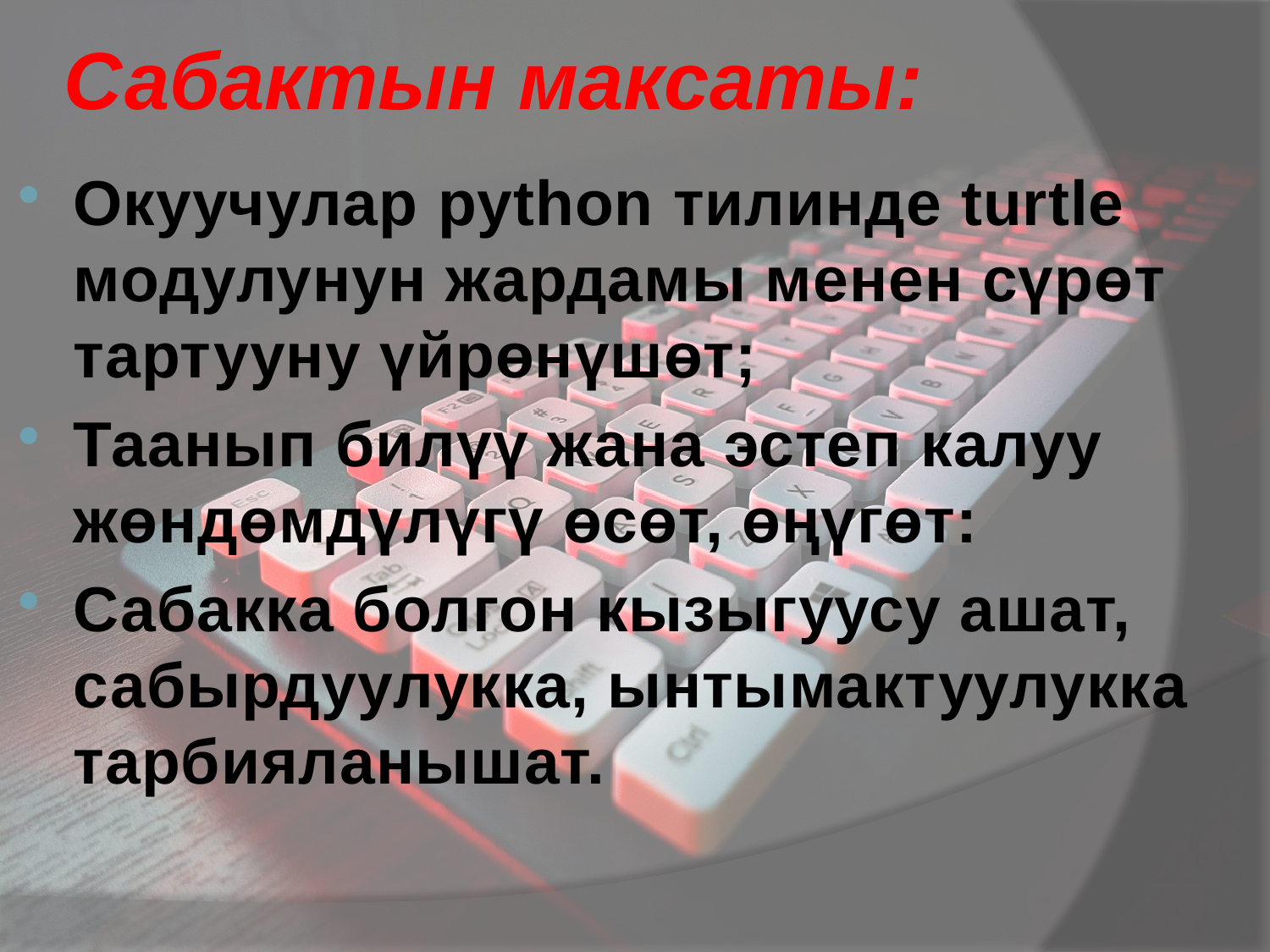

# Сабактын максаты:
Окуучулар python тилинде turtle модулунун жардамы менен сүрөт тартууну үйрөнүшөт;
Таанып билүү жана эстеп калуу жөндөмдүлүгү өсөт, өңүгөт:
Сабакка болгон кызыгуусу ашат, сабырдуулукка, ынтымактуулукка тарбияланышат.